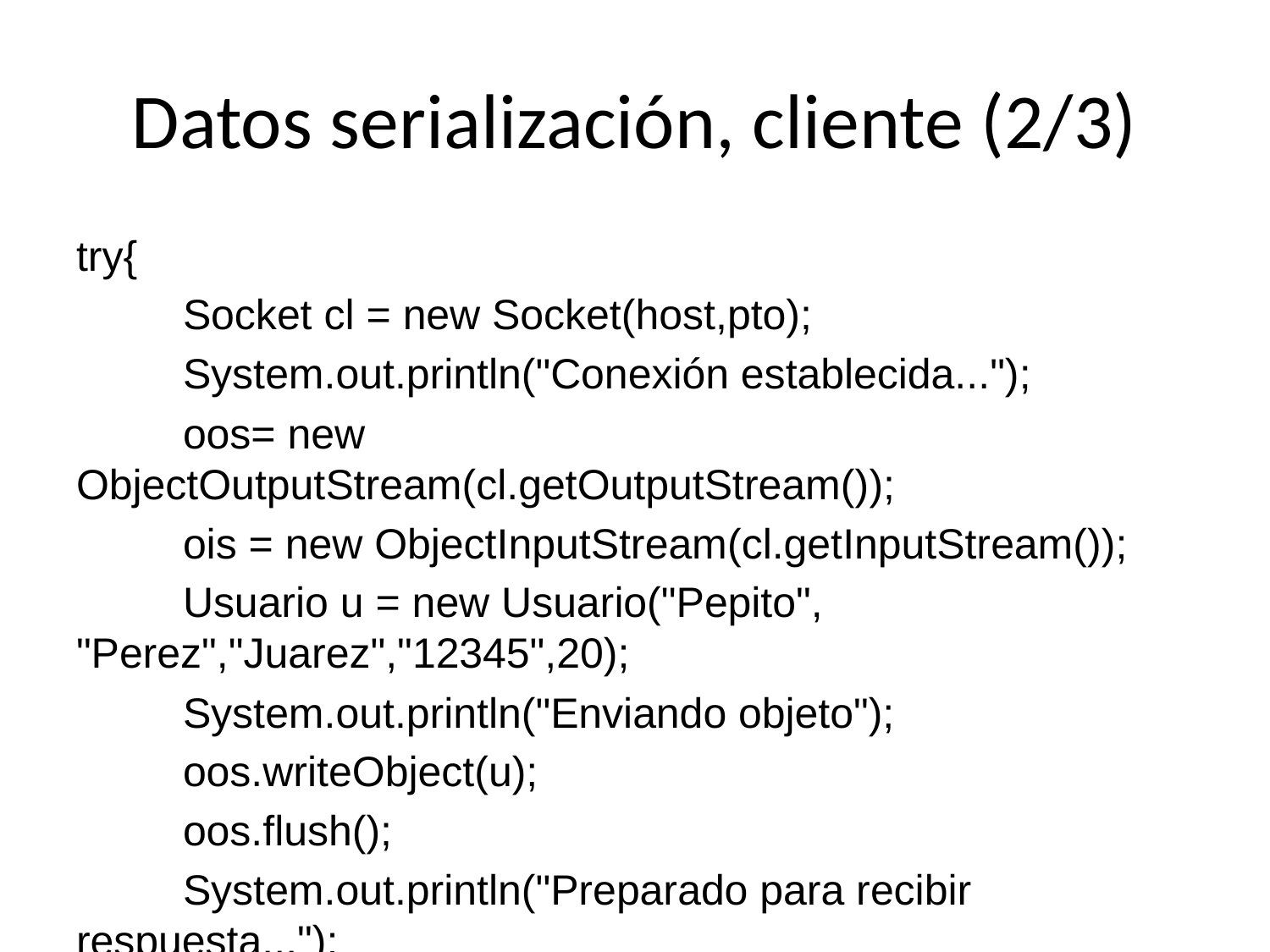

# Datos serialización, cliente (2/3)
try{
         Socket cl = new Socket(host,pto);
         System.out.println("Conexión establecida...");
         oos= new ObjectOutputStream(cl.getOutputStream());
         ois = new ObjectInputStream(cl.getInputStream());
         Usuario u = new Usuario("Pepito", "Perez","Juarez","12345",20);
         System.out.println("Enviando objeto");
         oos.writeObject(u);
         oos.flush();
         System.out.println("Preparado para recibir respuesta...");